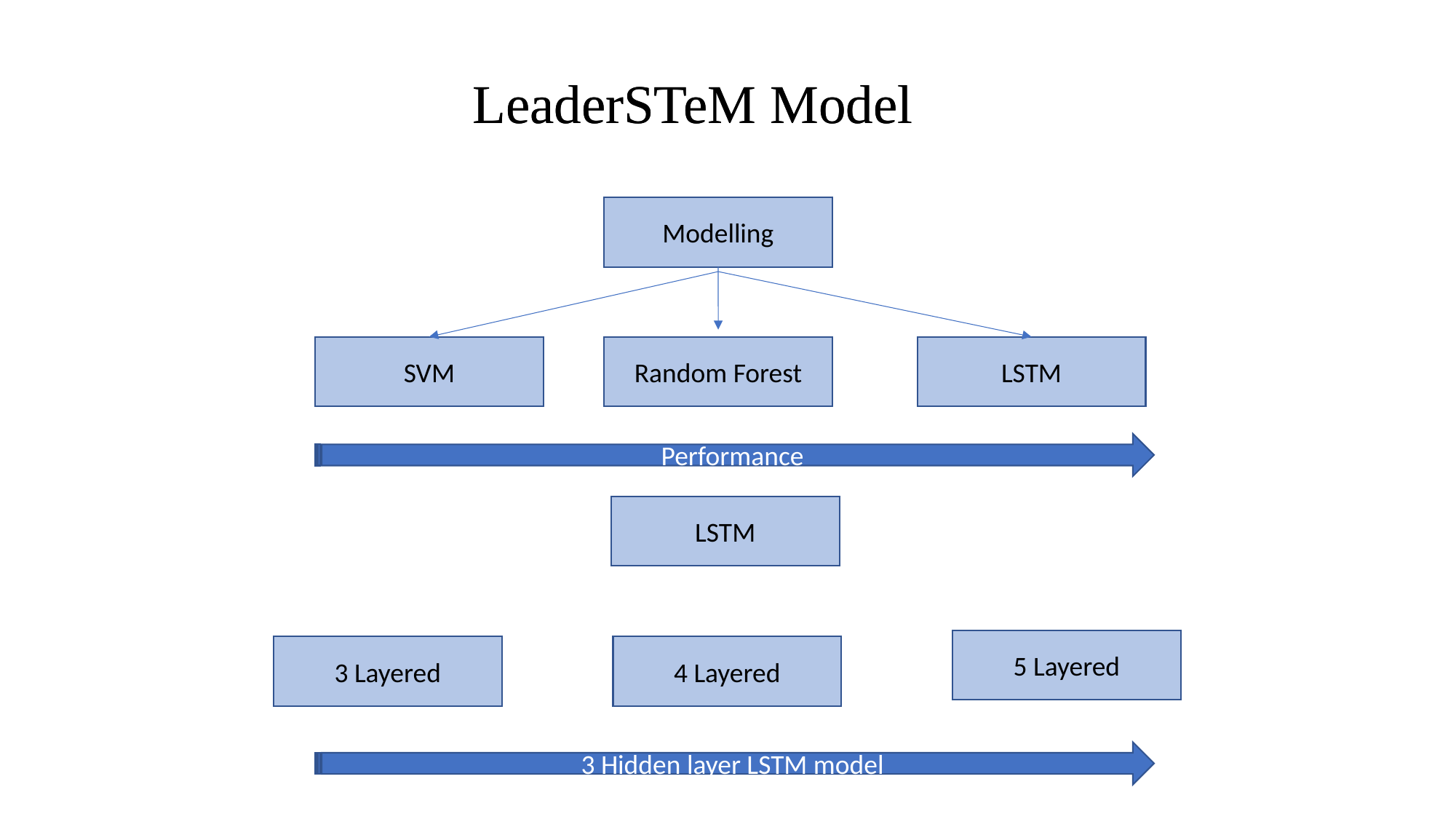

LeaderSTeM Model
LeaderSTeM Model
Modelling
SVM
Random Forest
LSTM
Performance
LSTM
5 Layered
4 Layered
3 Layered
3 Hidden layer LSTM model